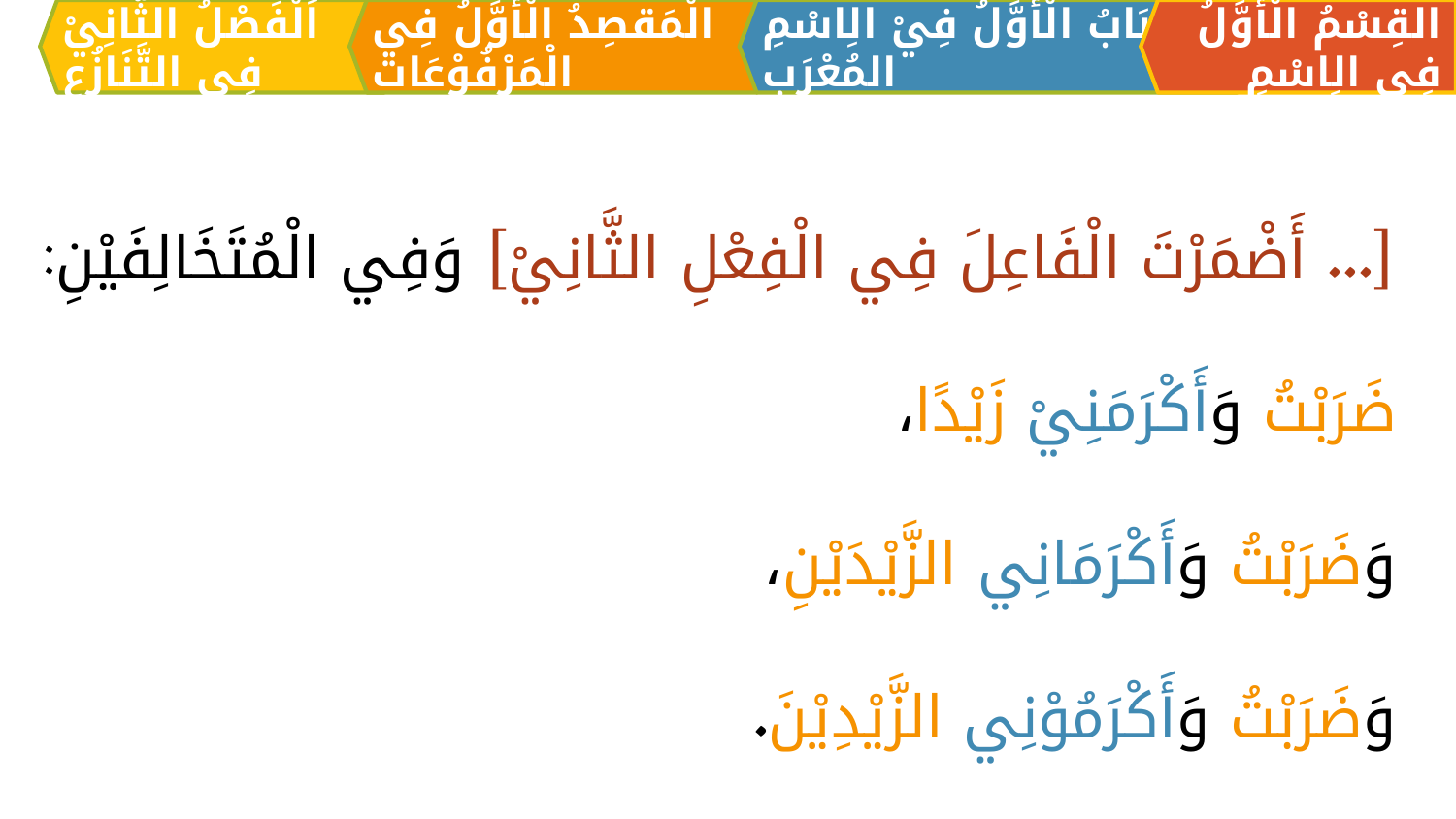

الْمَقصِدُ الْأَوَّلُ فِي الْمَرْفُوْعَات
القِسْمُ الْأَوَّلُ فِي الِاسْمِ
اَلبَابُ الْأَوَّلُ فِيْ الِاسْمِ المُعْرَبِ
اَلْفَصْلُ الثَّانِيْ فِي التَّنَازُعِ
[... أَضْمَرْتَ الْفَاعِلَ فِي الْفِعْلِ الثَّانِيْ] وَفِي الْمُتَخَالِفَيْنِ:
	ضَرَبْتُ وَأَكْرَمَنِيْ زَيْدًا،
	وَضَرَبْتُ وَأَكْرَمَانِي الزَّيْدَيْنِ،
	وَضَرَبْتُ وَأَكْرَمُوْنِي الزَّيْدِيْنَ.